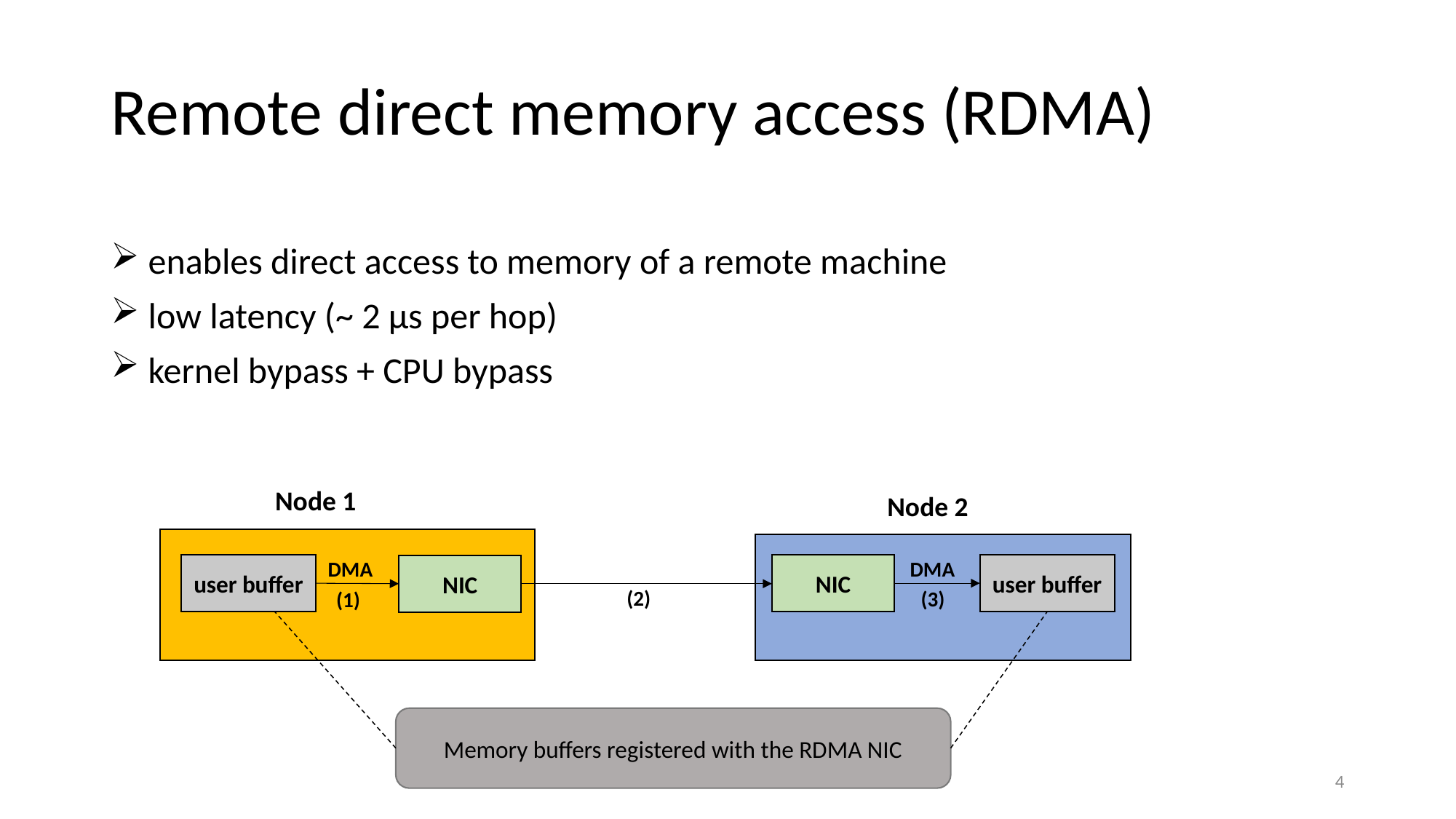

# Remote direct memory access (RDMA)

 enables direct access to memory of a remote machine
 low latency (~ 2 µs per hop)
 kernel bypass + CPU bypass

Node 1
Node 2

DMA
DMA
user buffer
user buffer
NIC
NIC
(2)
(3)
(1)
Memory buffers registered with the RDMA NIC
4